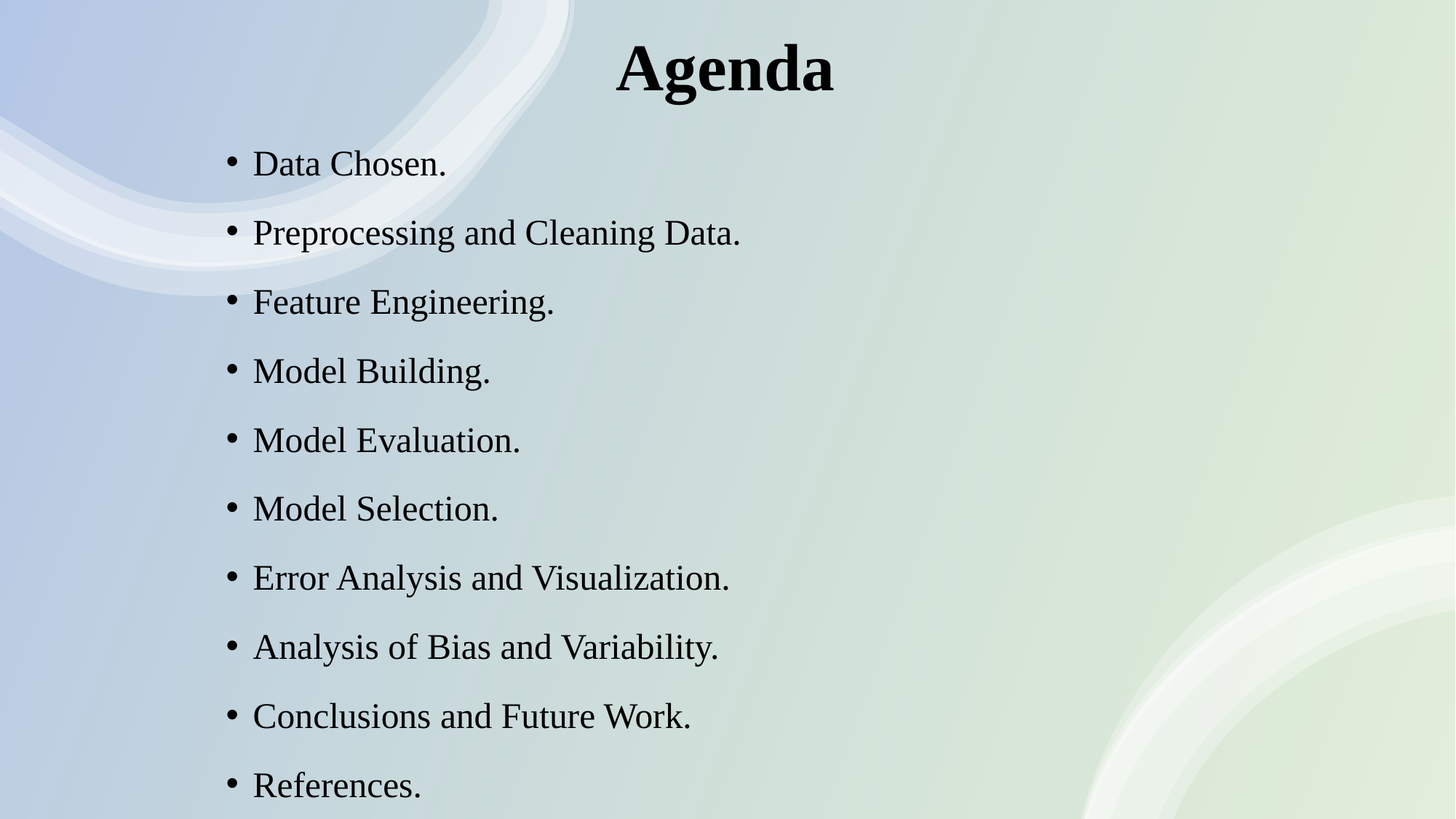

# Agenda

Data Chosen.
Preprocessing and Cleaning Data.
Feature Engineering.
Model Building.
Model Evaluation.
Model Selection.
Error Analysis and Visualization.
Analysis of Bias and Variability.
Conclusions and Future Work.
References.